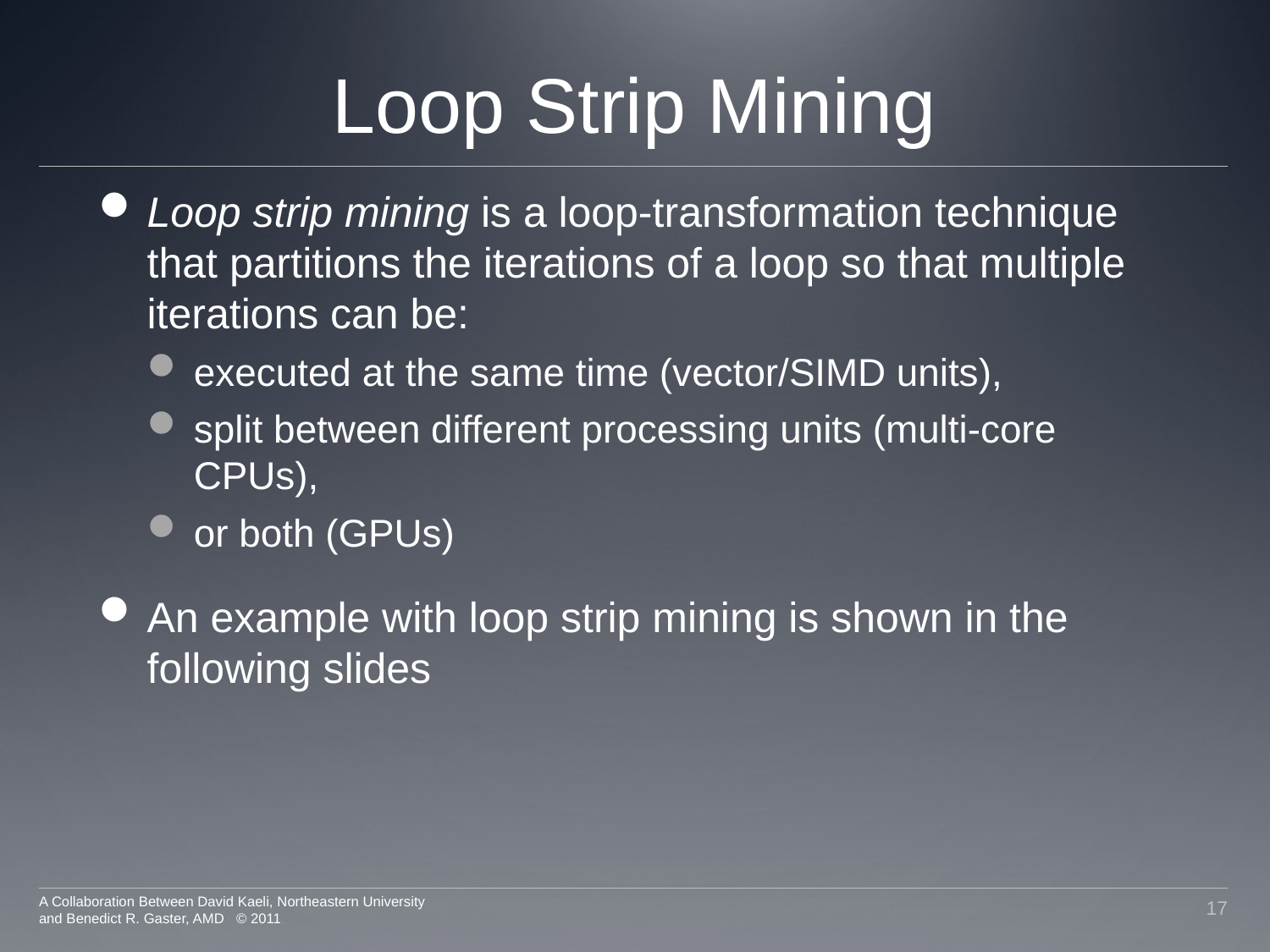

# Loop Strip Mining
Loop strip mining is a loop-transformation technique that partitions the iterations of a loop so that multiple iterations can be:
executed at the same time (vector/SIMD units),
split between different processing units (multi-core CPUs),
or both (GPUs)
An example with loop strip mining is shown in the following slides
A Collaboration Between David Kaeli, Northeastern University
and Benedict R. Gaster, AMD   © 2011
17